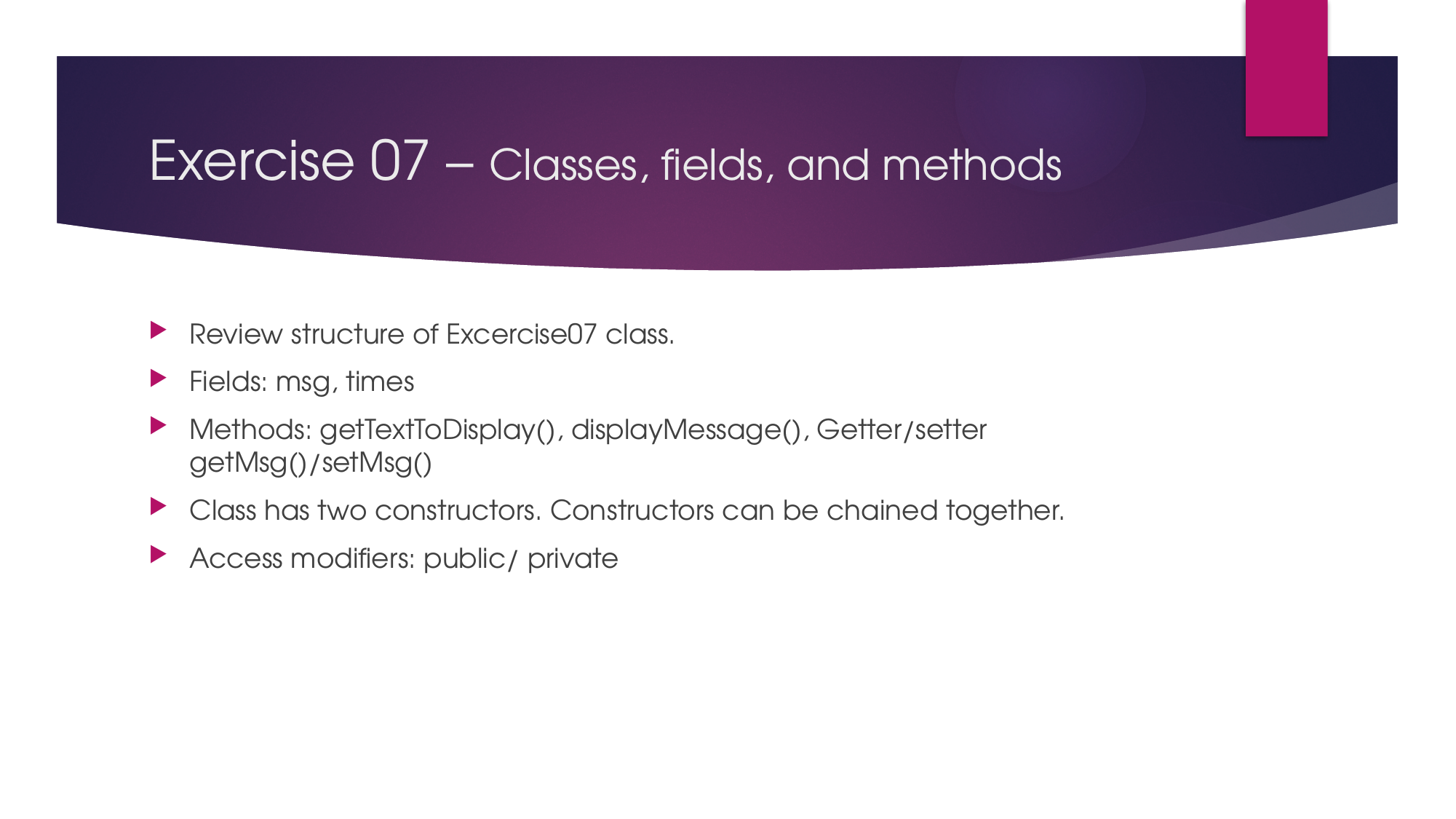

# Exercise 07 – Classes, fields, and methods
Review structure of Excercise07 class.
Fields: msg, times
Methods: getTextToDisplay(), displayMessage(), Getter/setter getMsg()/setMsg()
Class has two constructors. Constructors can be chained together.
Access modifiers: public/ private